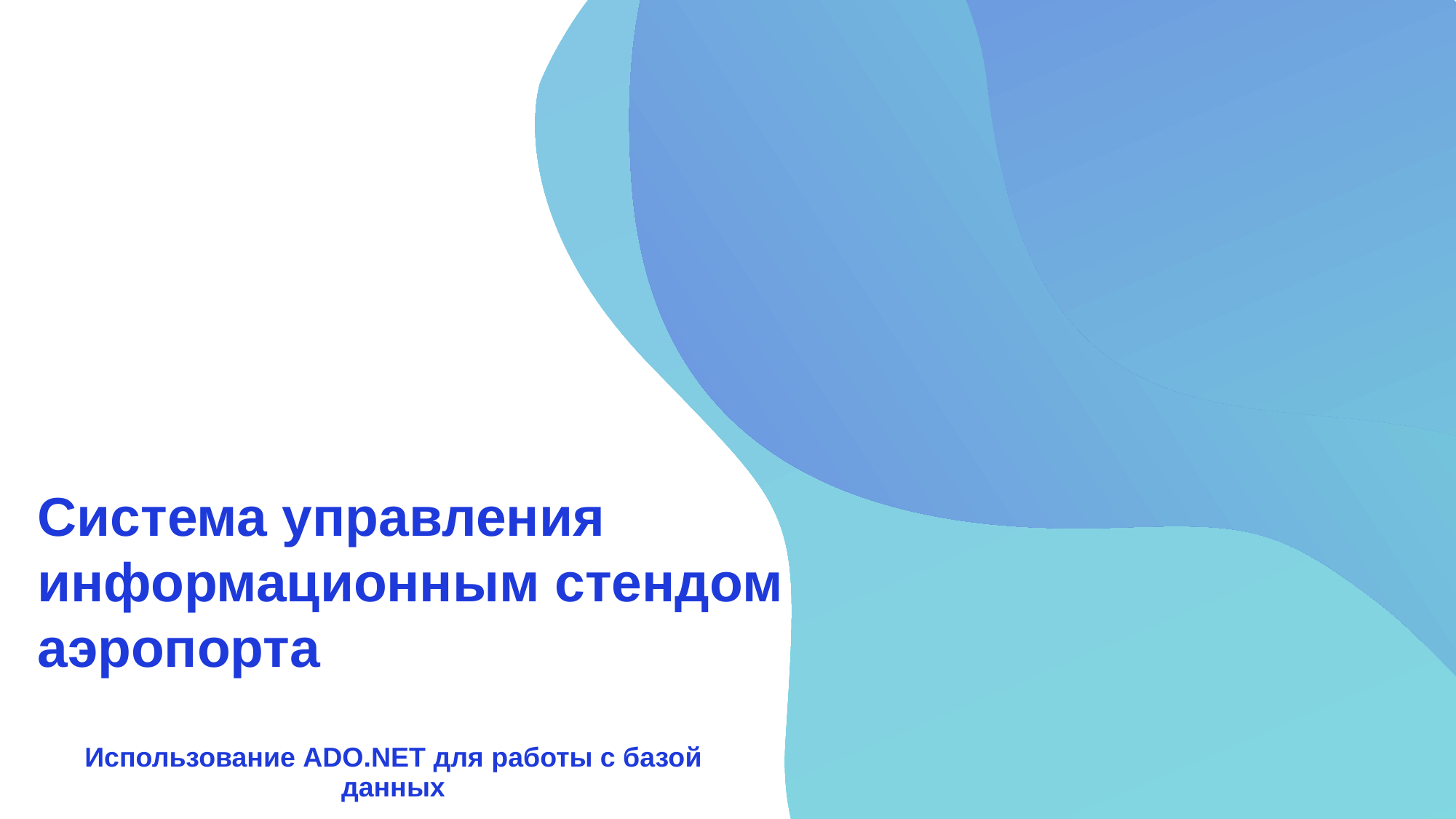

Система управления информационным стендом аэропорта
Lorem ipsum dolor sit amet, consectetur adipiscing elit.
Использование ADO.NET для работы с базой данных